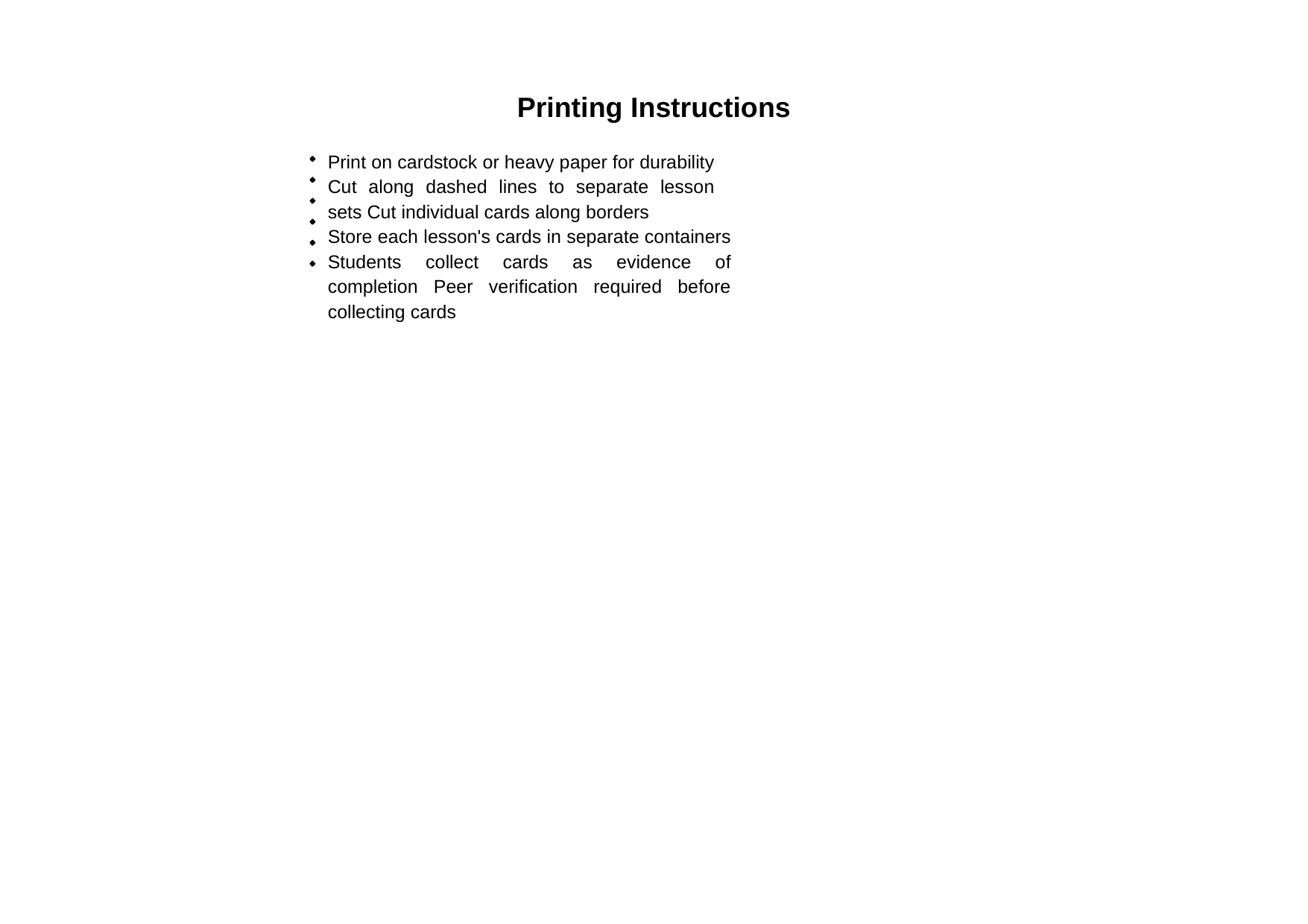

# Printing Instructions
Print on cardstock or heavy paper for durability Cut along dashed lines to separate lesson sets Cut individual cards along borders
Store each lesson's cards in separate containers Students collect cards as evidence of completion Peer verification required before collecting cards